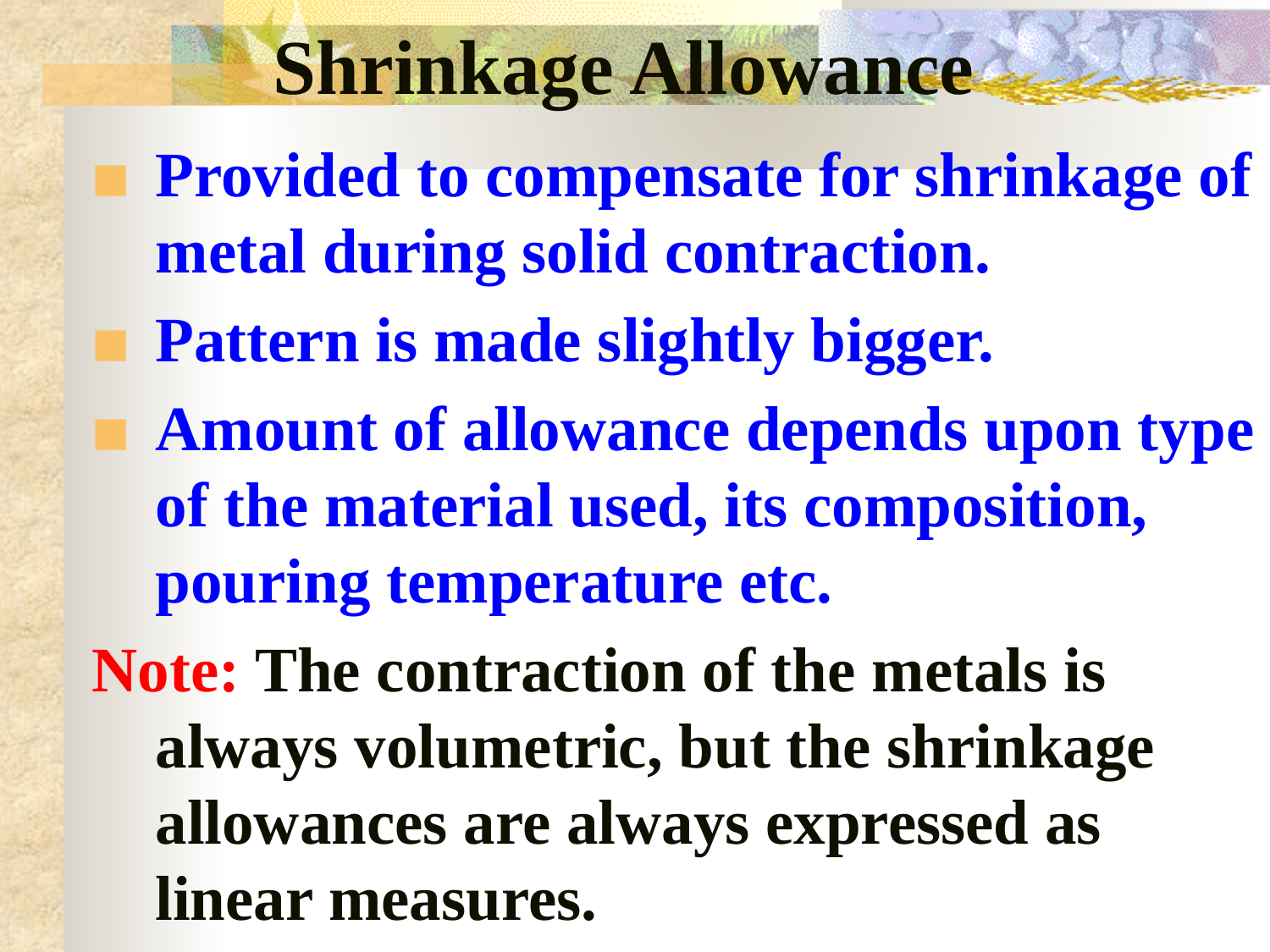

# Shrinkage Allowance
Provided to compensate for shrinkage of metal during solid contraction.
Pattern is made slightly bigger.
Amount of allowance depends upon type of the material used, its composition, pouring temperature etc.
Note: The contraction of the metals is always volumetric, but the shrinkage allowances are always expressed as linear measures.